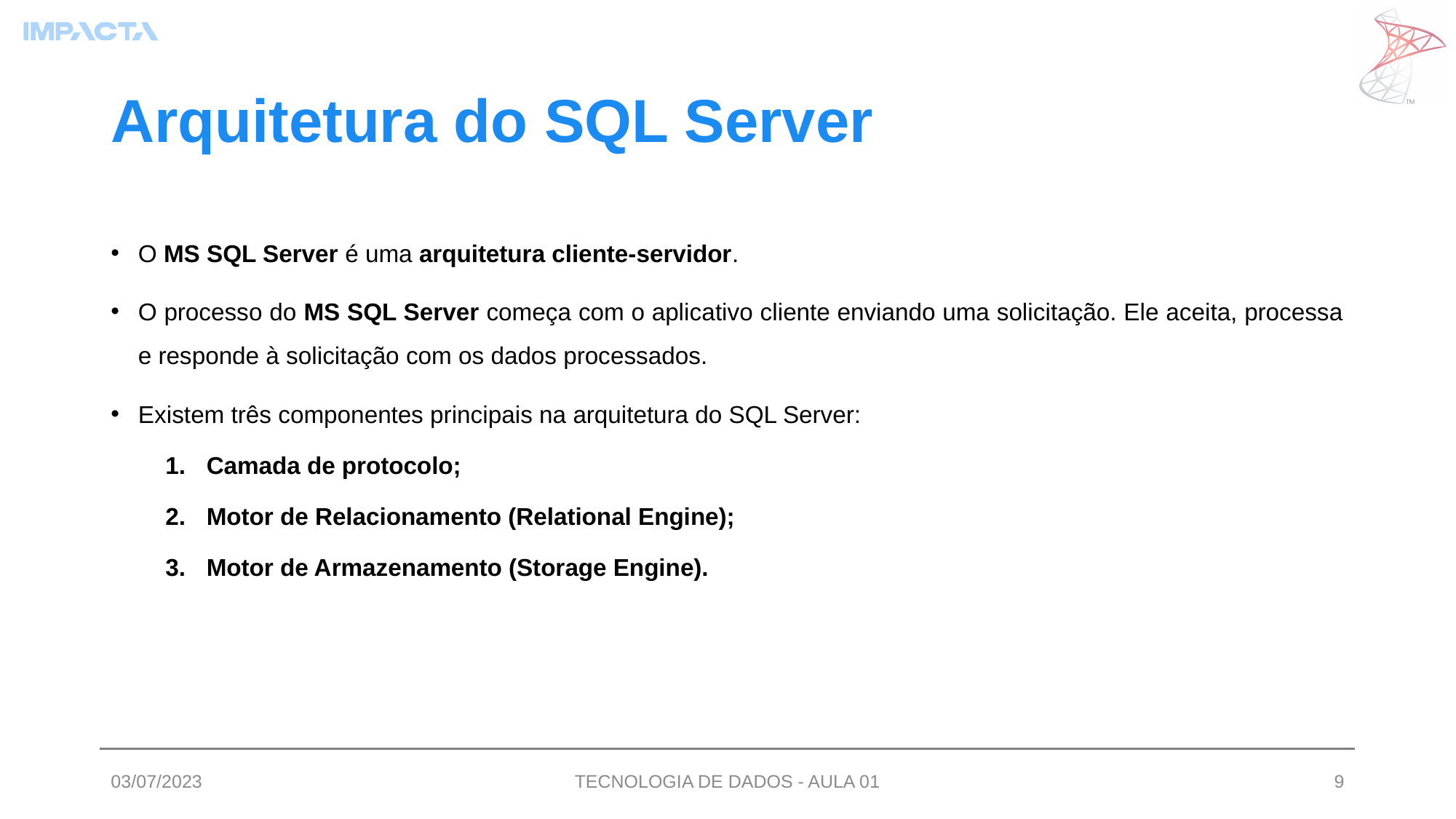

# Arquitetura do SQL Server
O MS SQL Server é uma arquitetura cliente-servidor.
O processo do MS SQL Server começa com o aplicativo cliente enviando uma solicitação. Ele aceita, processa e responde à solicitação com os dados processados.
Existem três componentes principais na arquitetura do SQL Server:
Camada de protocolo;
Motor de Relacionamento (Relational Engine);
Motor de Armazenamento (Storage Engine).

03/07/2023
TECNOLOGIA DE DADOS - AULA 01
9